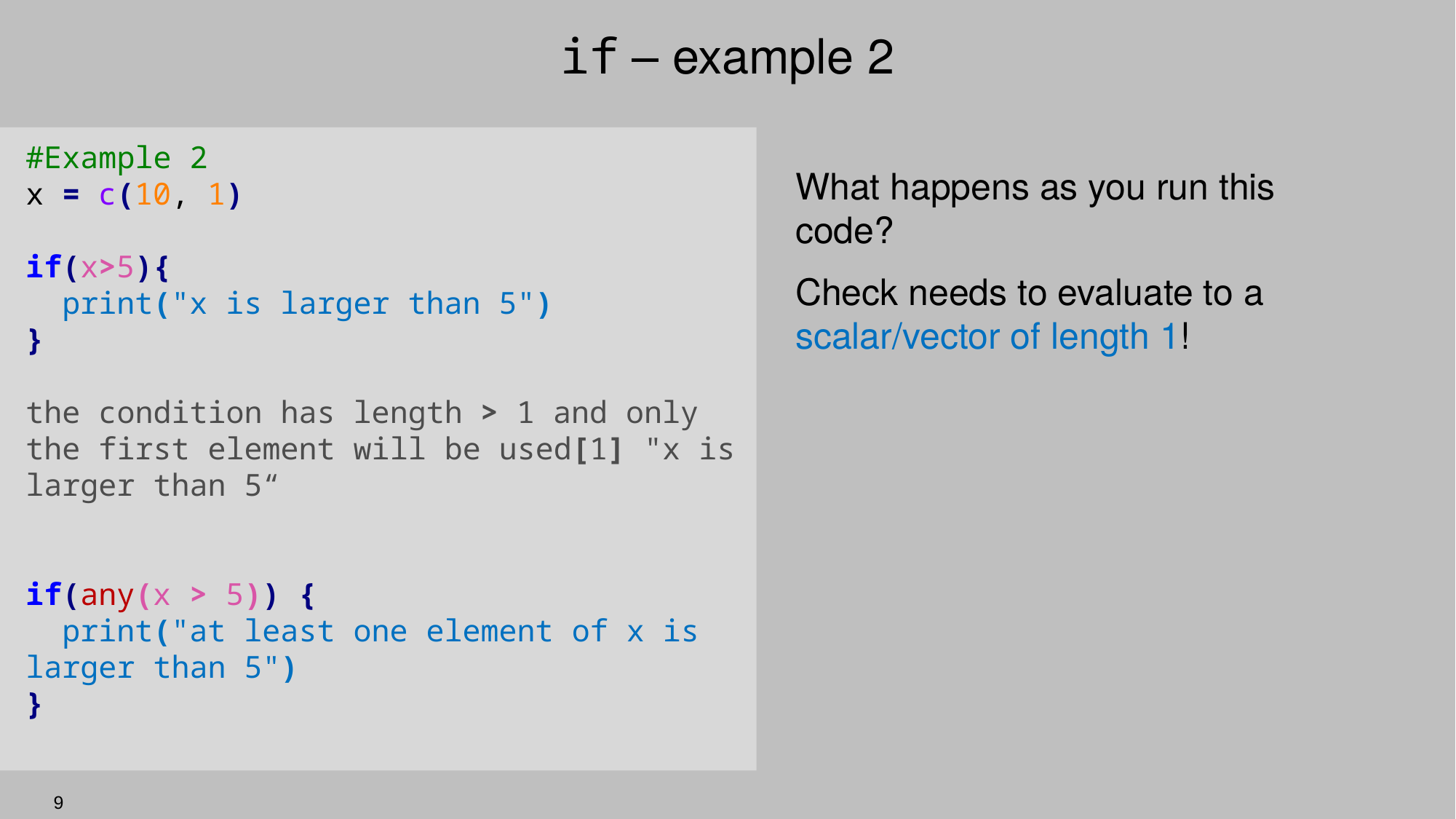

# if – example 2
#Example 2
x = c(10, 1)

if(x>5){
  print("x is larger than 5")
}

the condition has length > 1 and only the first element will be used[1] "x is larger than 5“

if(any(x > 5)) {
  print("at least one element of x is larger than 5")
}
What happens as you run this code?
Check needs to evaluate to a scalar/vector of length 1!